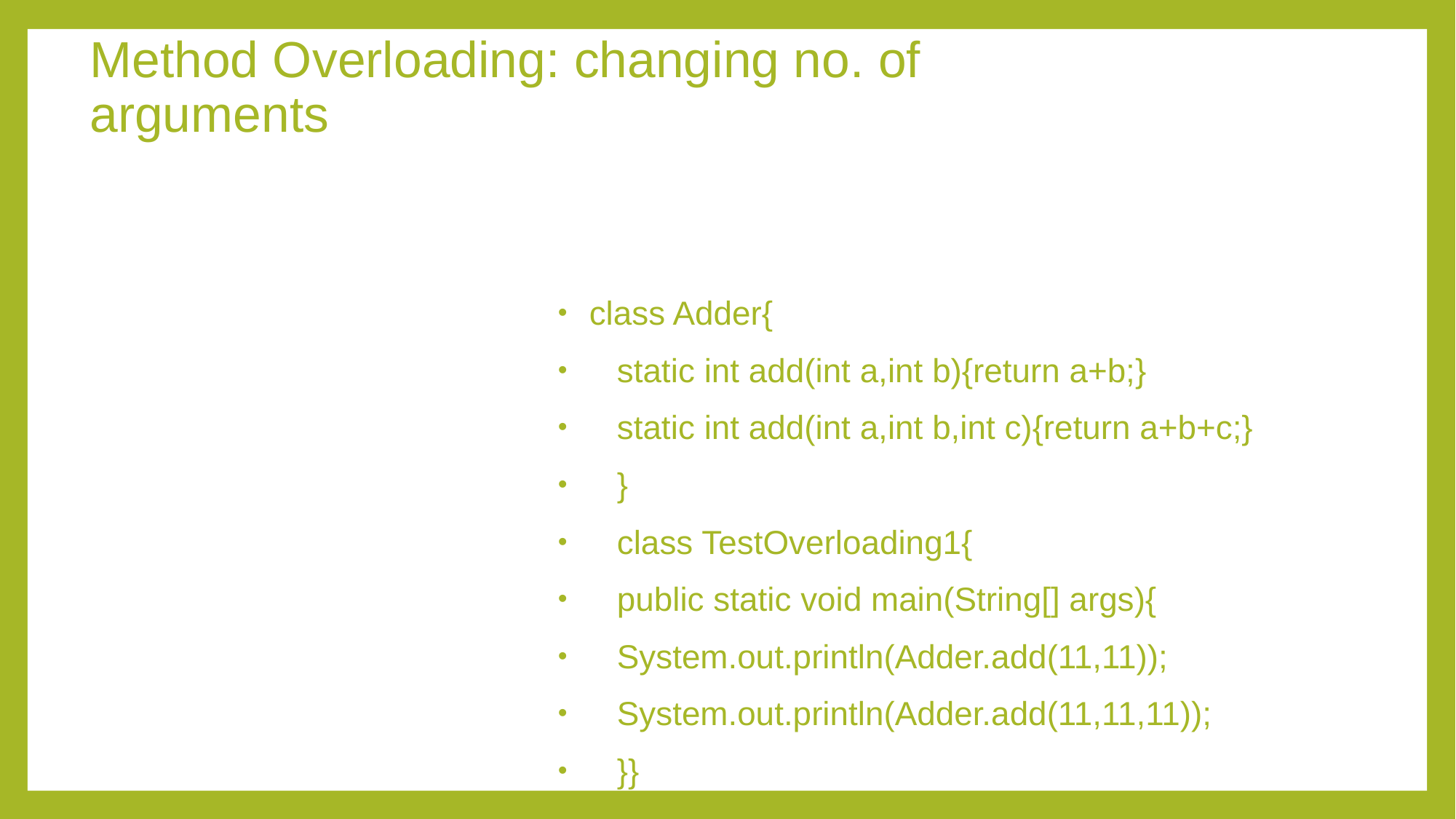

# Method Overloading: changing no. of arguments
 class Adder{
    static int add(int a,int b){return a+b;}
    static int add(int a,int b,int c){return a+b+c;}
    }
    class TestOverloading1{
    public static void main(String[] args){
    System.out.println(Adder.add(11,11));
    System.out.println(Adder.add(11,11,11));
    }}